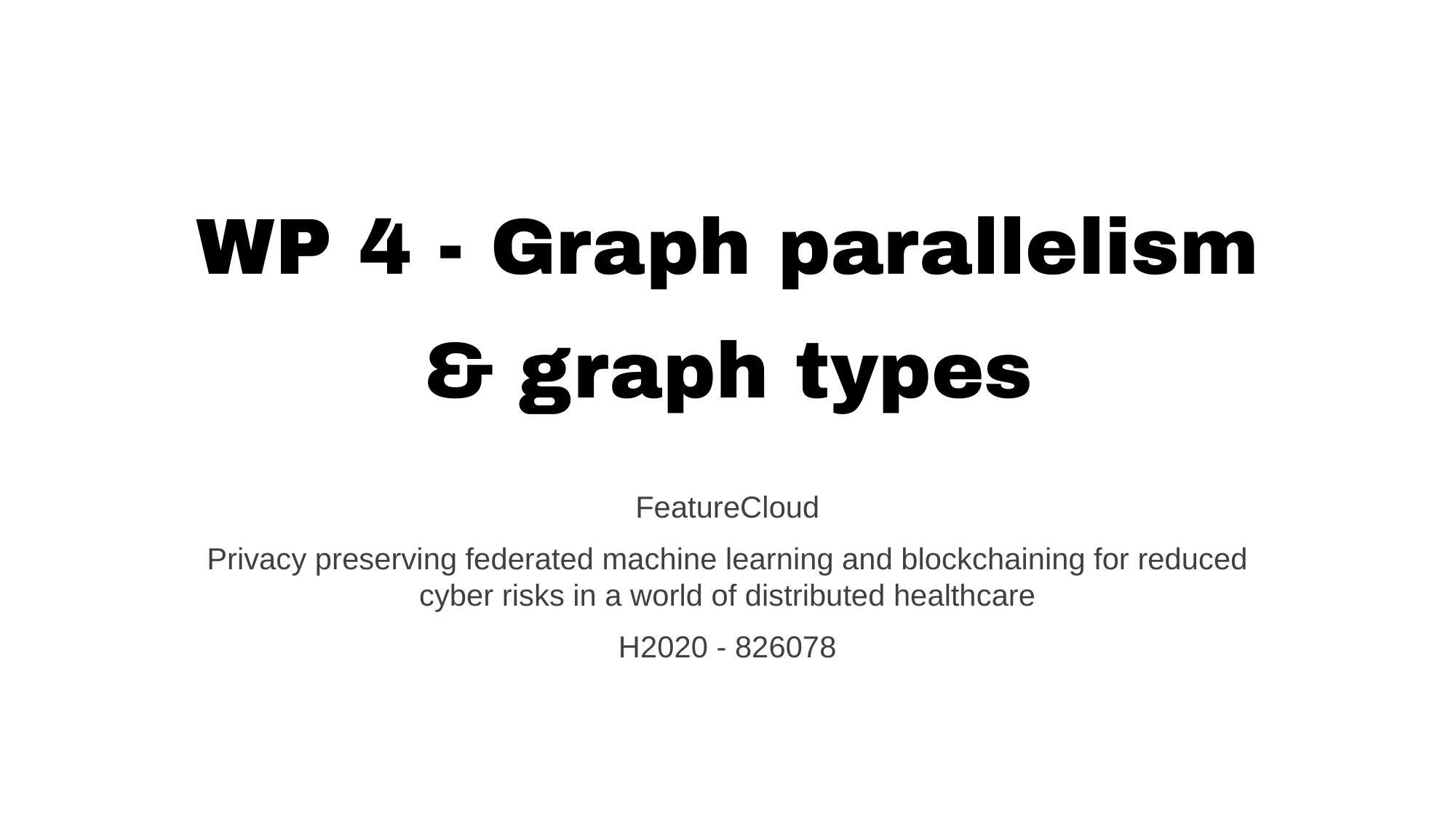

# WP 4 - Graph parallelism & graph types

FeatureCloud
Privacy preserving federated machine learning and blockchaining for reduced cyber risks in a world of distributed healthcare
H2020 - 826078